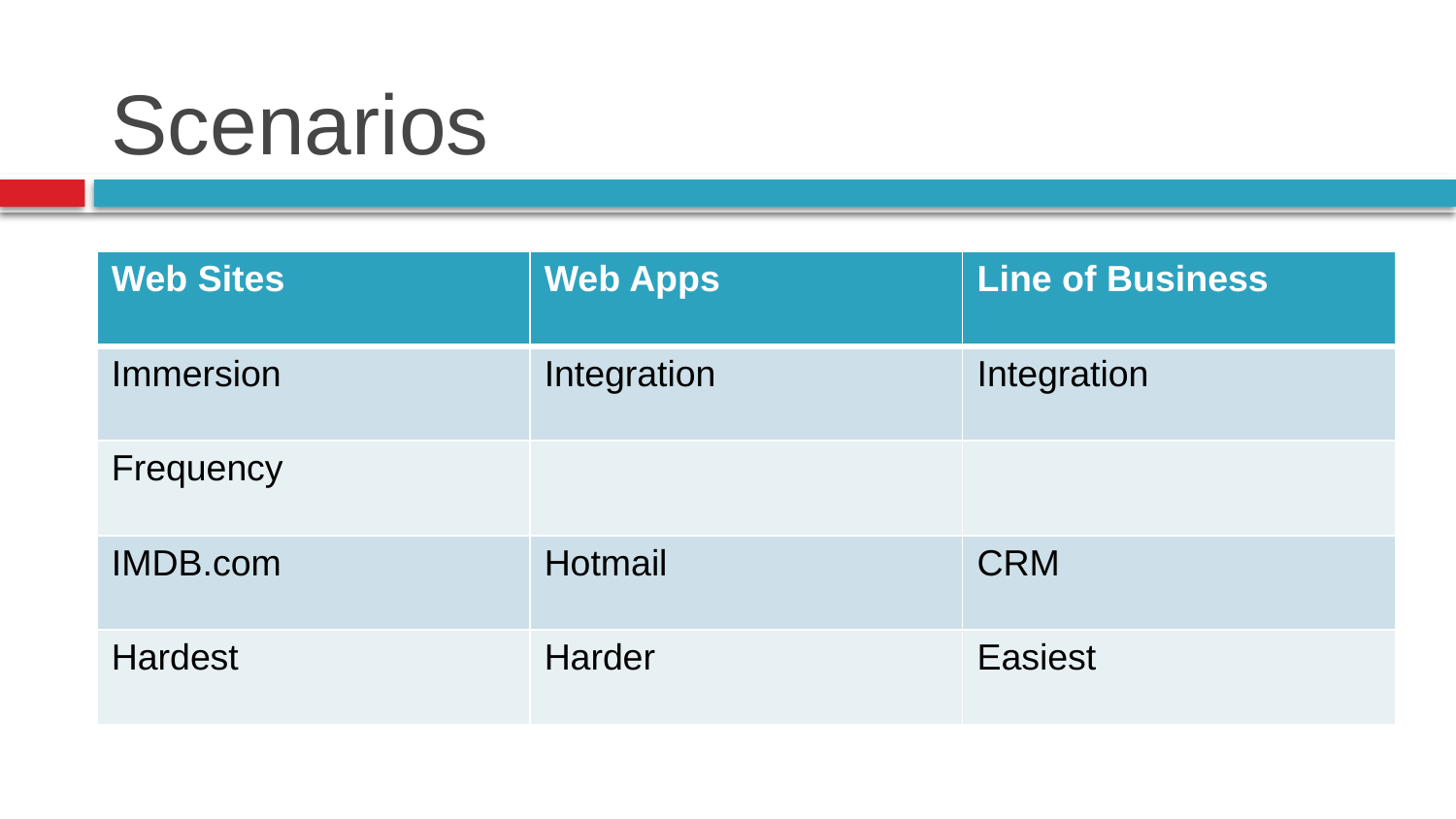

# Scenarios
| Web Sites | Web Apps | Line of Business |
| --- | --- | --- |
| Immersion | Integration | Integration |
| Frequency |  |  |
| IMDB.com | Hotmail | CRM |
| Hardest | Harder | Easiest |